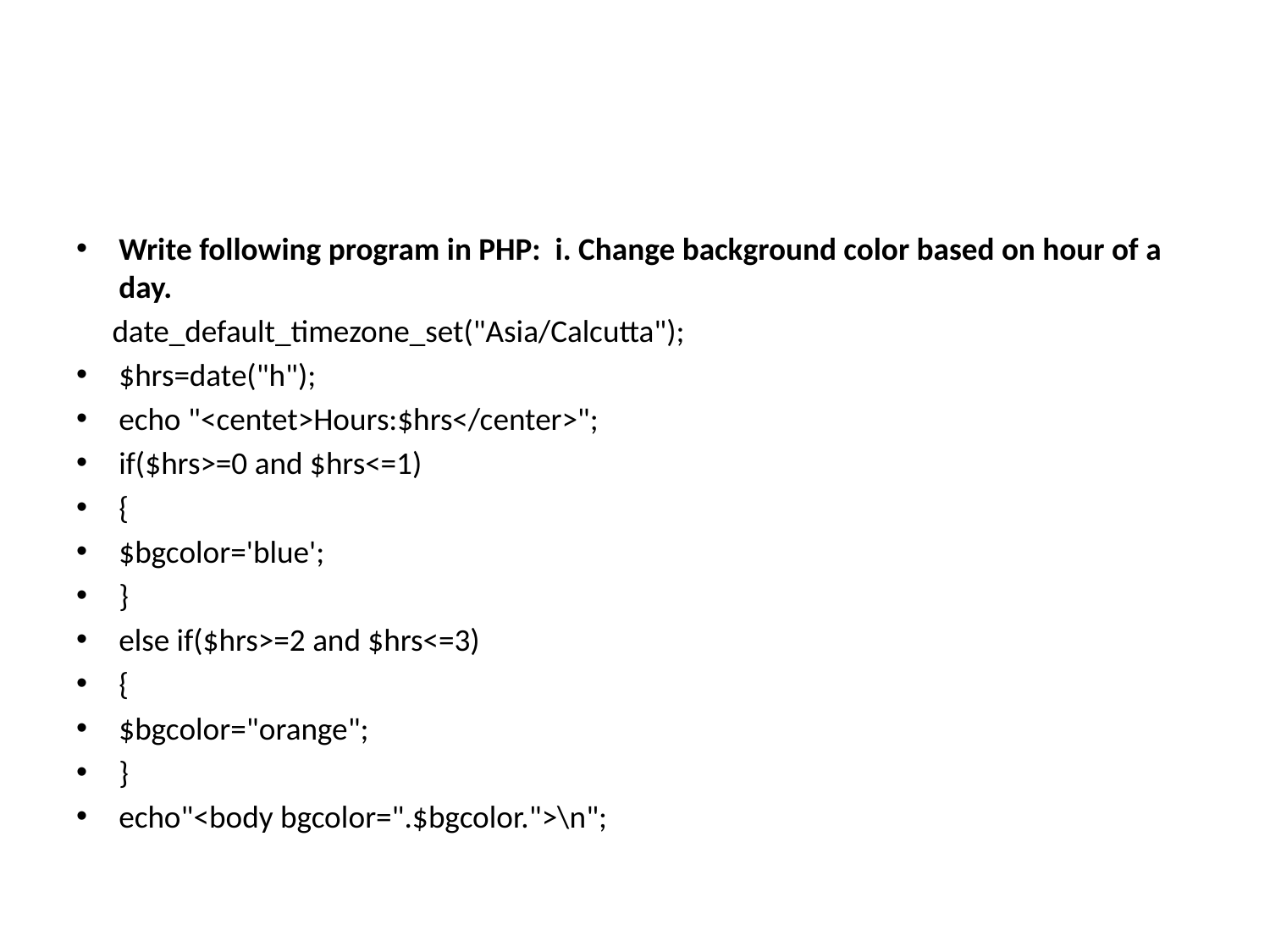

#
Write following program in PHP:  i. Change background color based on hour of a day.
     date_default_timezone_set("Asia/Calcutta");
$hrs=date("h");
echo "<centet>Hours:$hrs</center>";
if($hrs>=0 and $hrs<=1)
{
$bgcolor='blue';
}
else if($hrs>=2 and $hrs<=3)
{
$bgcolor="orange";
}
echo"<body bgcolor=".$bgcolor.">\n";